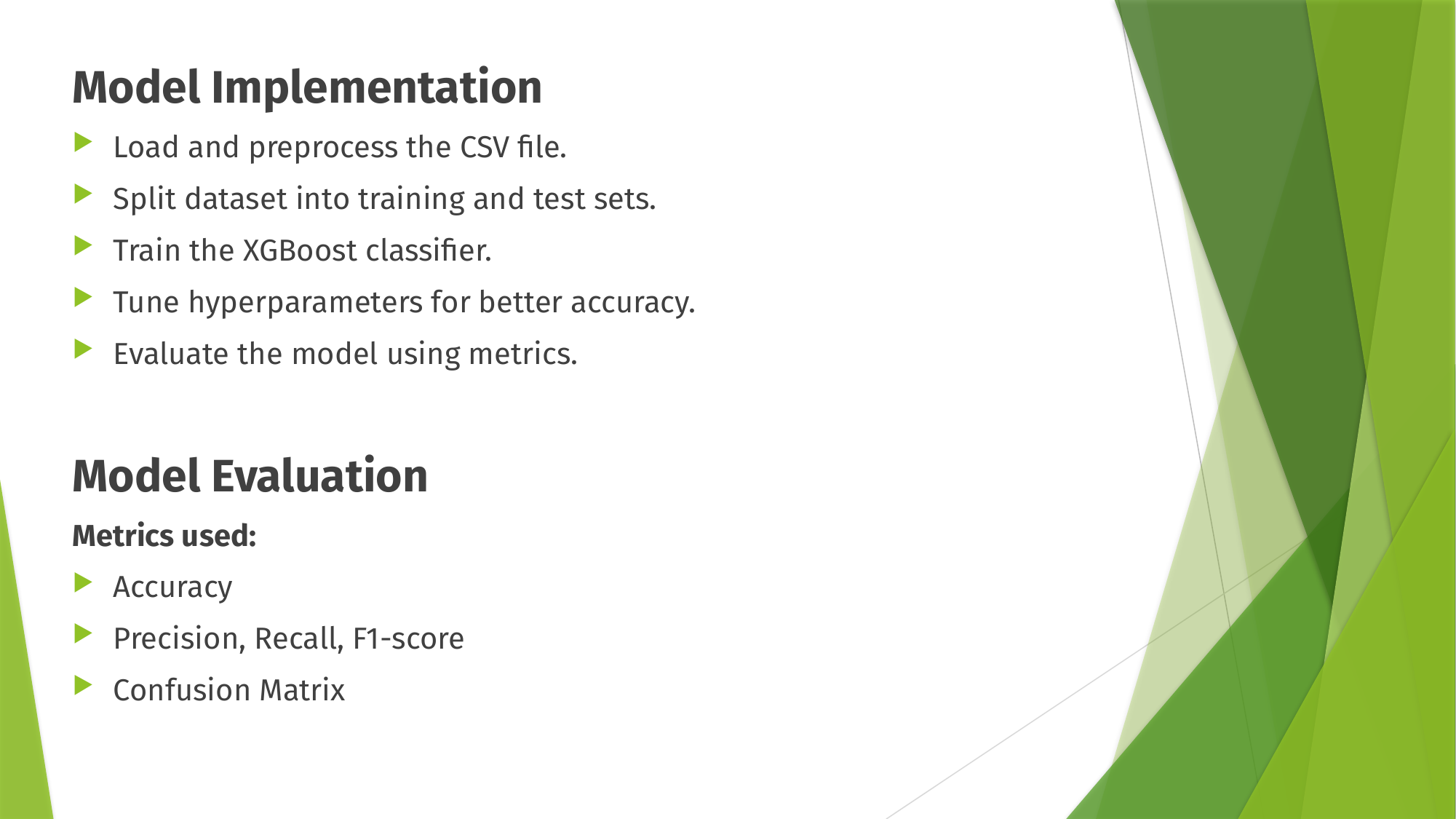

Model Implementation
Load and preprocess the CSV file.
Split dataset into training and test sets.
Train the XGBoost classifier.
Tune hyperparameters for better accuracy.
Evaluate the model using metrics.

Model Evaluation
Metrics used:
Accuracy
Precision, Recall, F1-score
Confusion Matrix